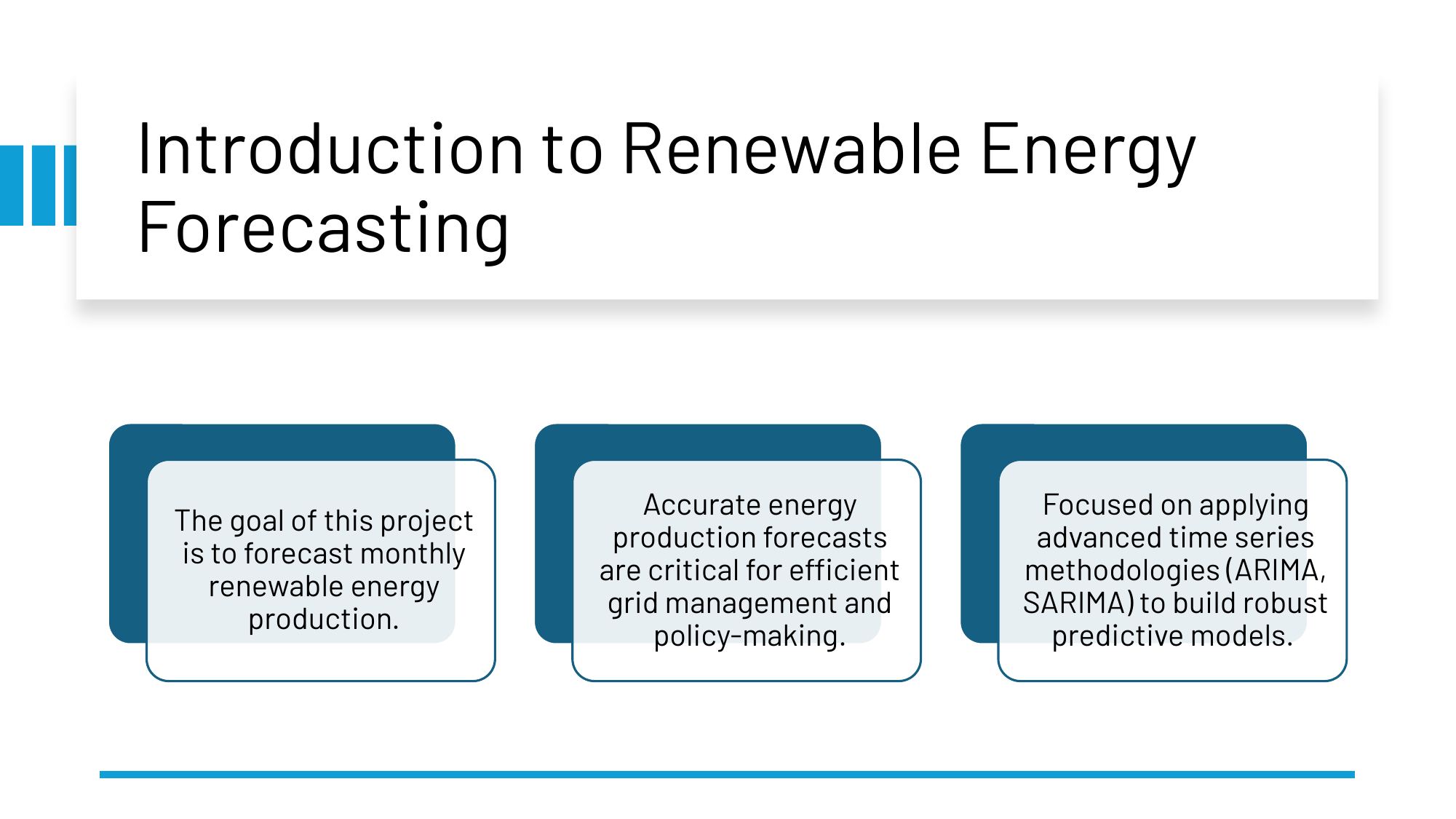

# Introduction to Renewable Energy Forecasting

The goal of this project is to forecast monthly renewable energy production.
Accurate energy production forecasts are critical for efficient grid management and policy-making.
Focused on applying advanced time series methodologies (ARIMA, SARIMA) to build robust predictive models.